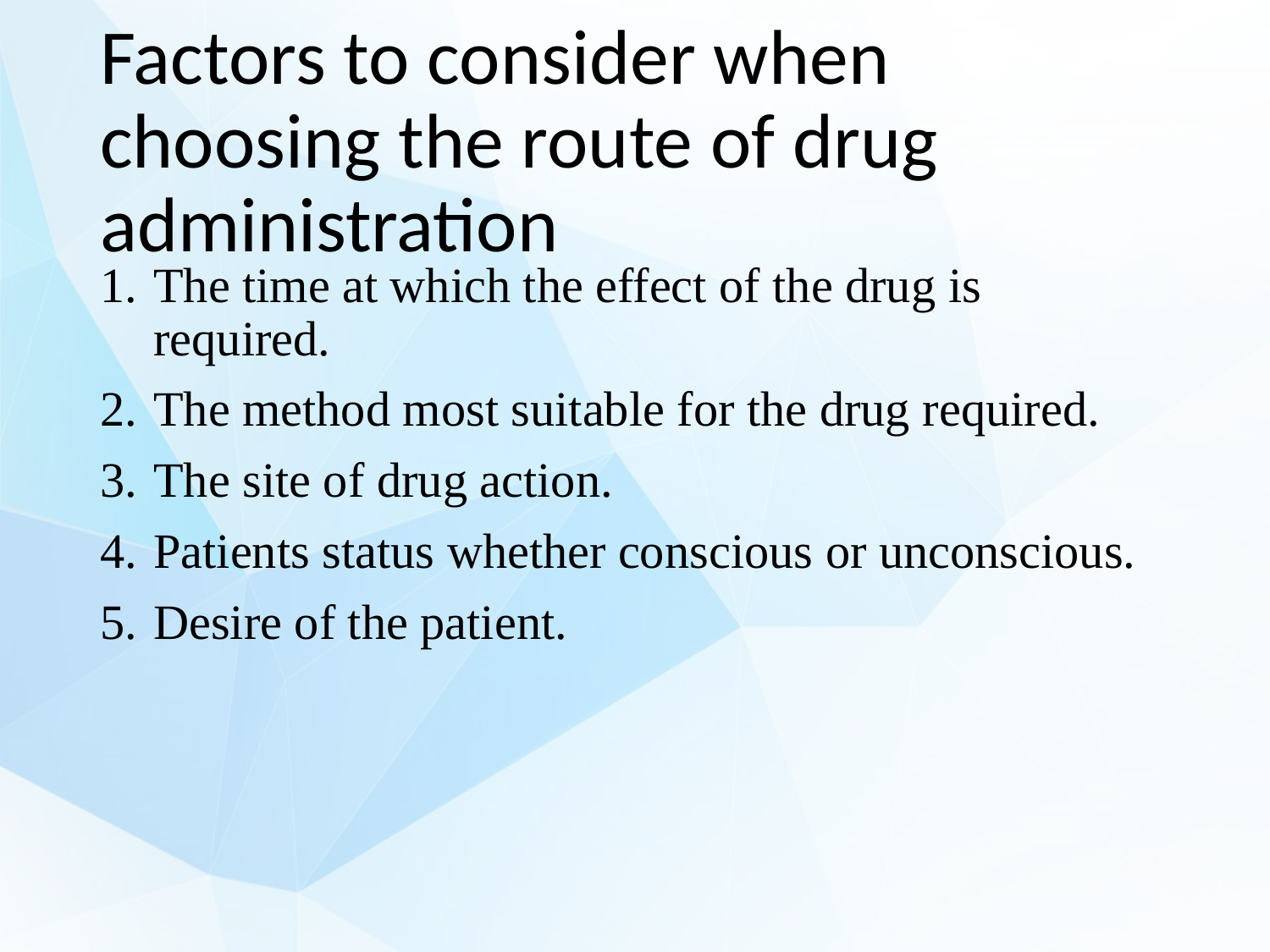

# Factors to consider when choosing the route of drug administration
The time at which the effect of the drug is required.
The method most suitable for the drug required.
The site of drug action.
Patients status whether conscious or unconscious.
Desire of the patient.